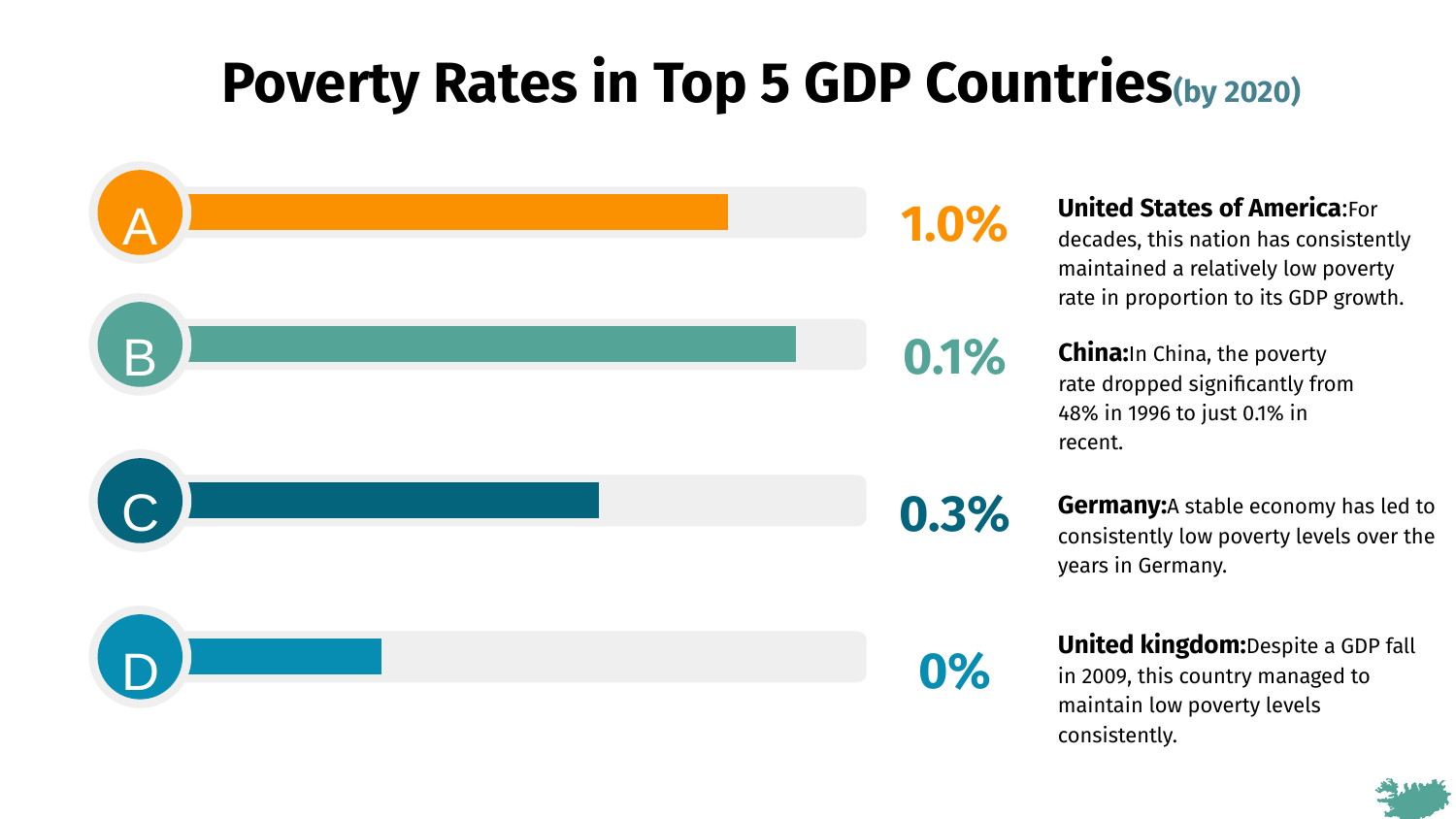

Poverty Rates in Top 5 GDP Countries(by 2020)

1.0%
A
United States of America:For decades, this nation has consistently maintained a relatively low poverty rate in proportion to its GDP growth.

B
0.1%
China:In China, the poverty rate dropped significantly from 48% in 1996 to just 0.1% in recent.

C
0.3%
Germany:A stable economy has led to consistently low poverty levels over the years in Germany.

United kingdom:Despite a GDP fall in 2009, this country managed to maintain low poverty levels consistently.

D
0%